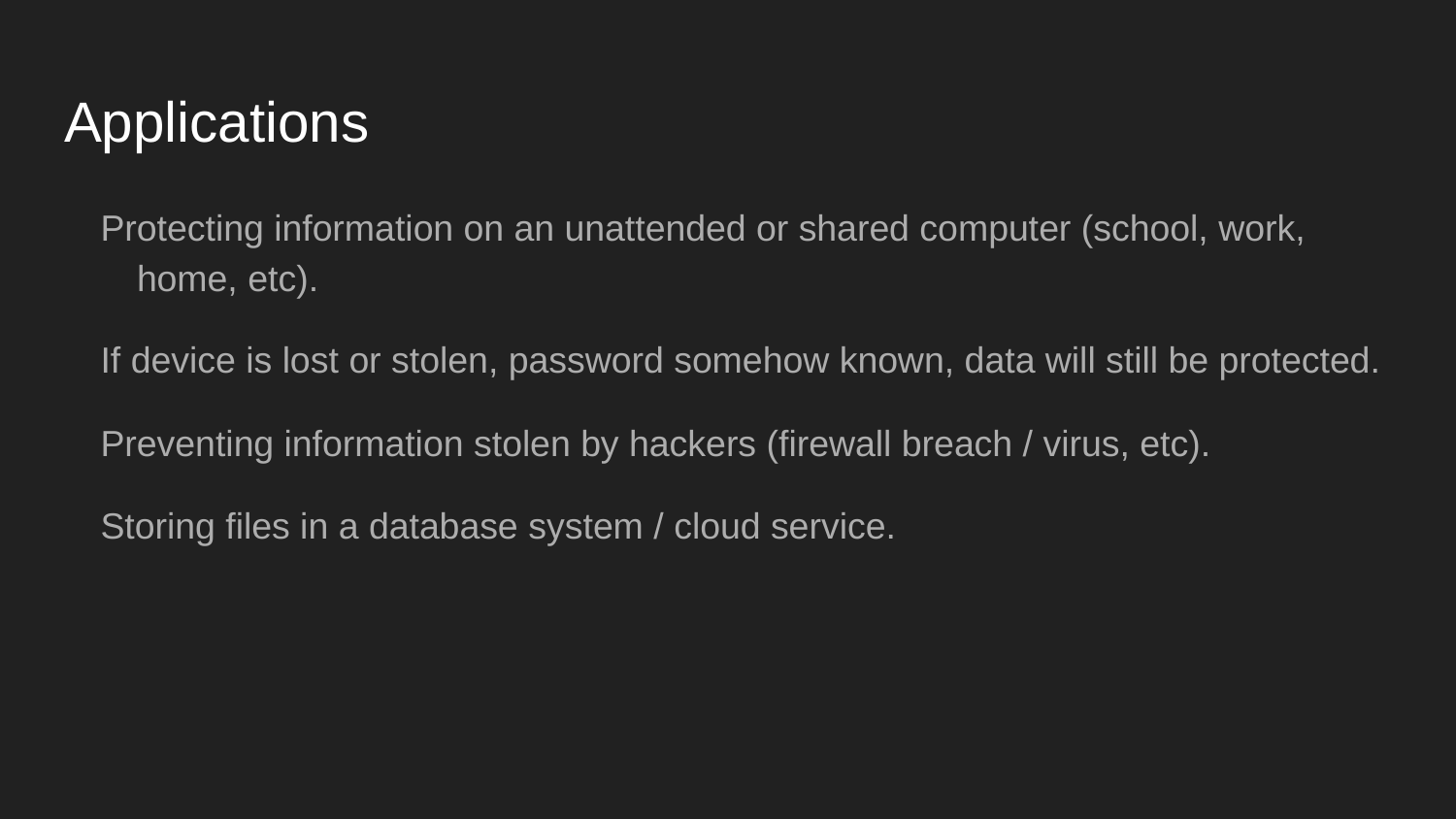

# Applications
Protecting information on an unattended or shared computer (school, work, home, etc).
If device is lost or stolen, password somehow known, data will still be protected.
Preventing information stolen by hackers (firewall breach / virus, etc).
Storing files in a database system / cloud service.